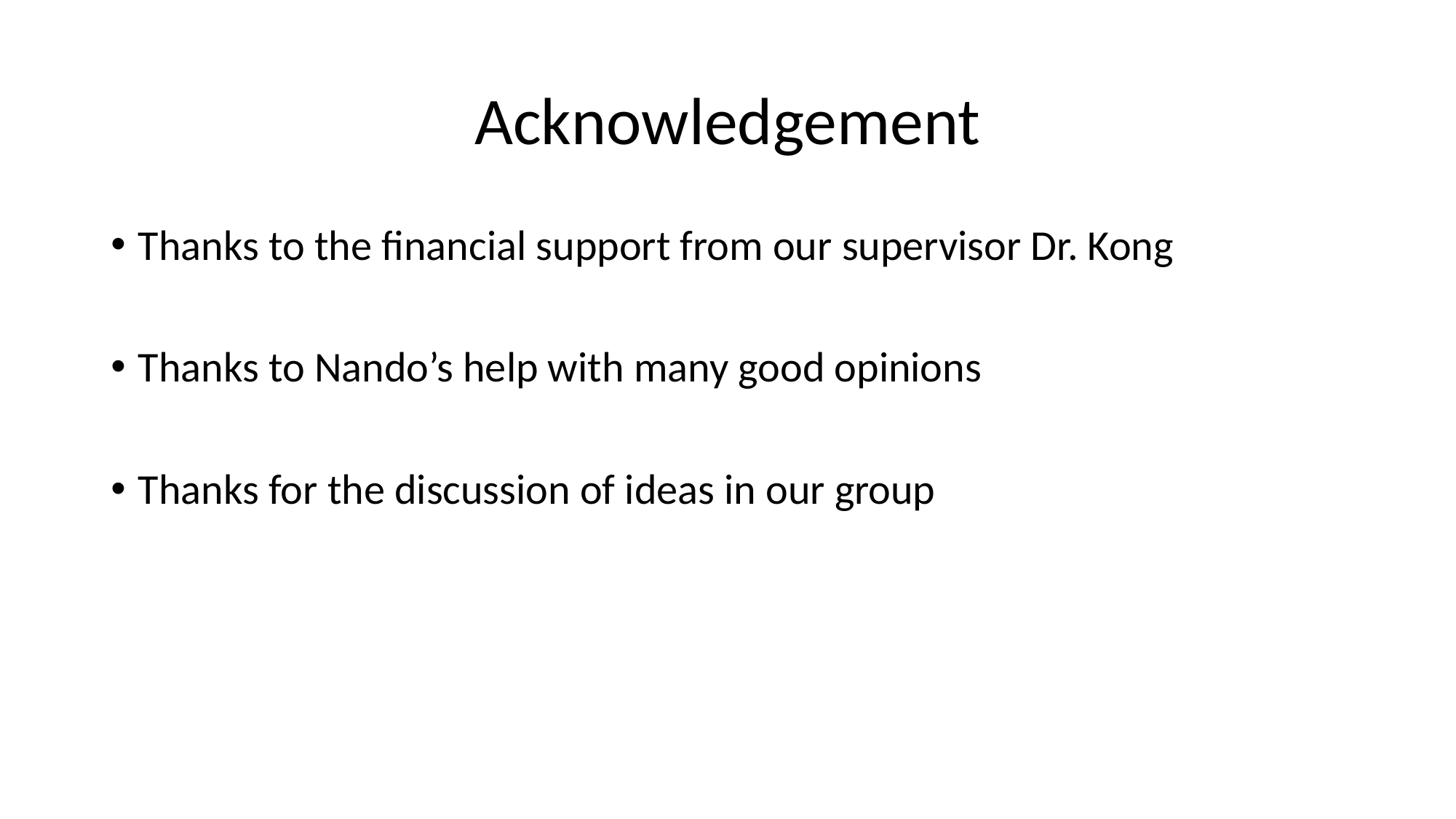

# Acknowledgement
Thanks to the financial support from our supervisor Dr. Kong

Thanks to Nando’s help with many good opinions

Thanks for the discussion of ideas in our group